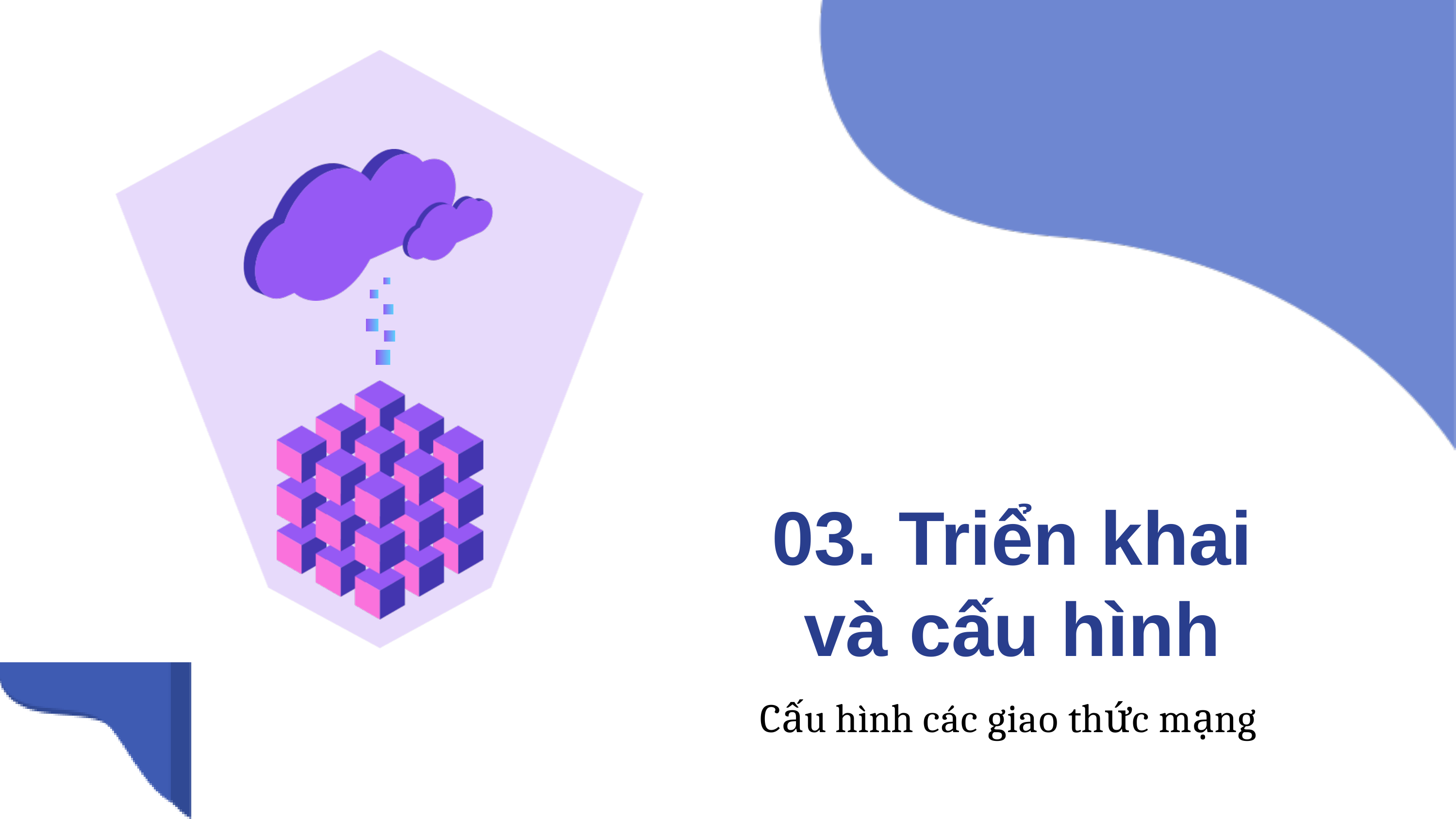

03. Triển khai và cấu hình

Cấu hình các giao thức mạng